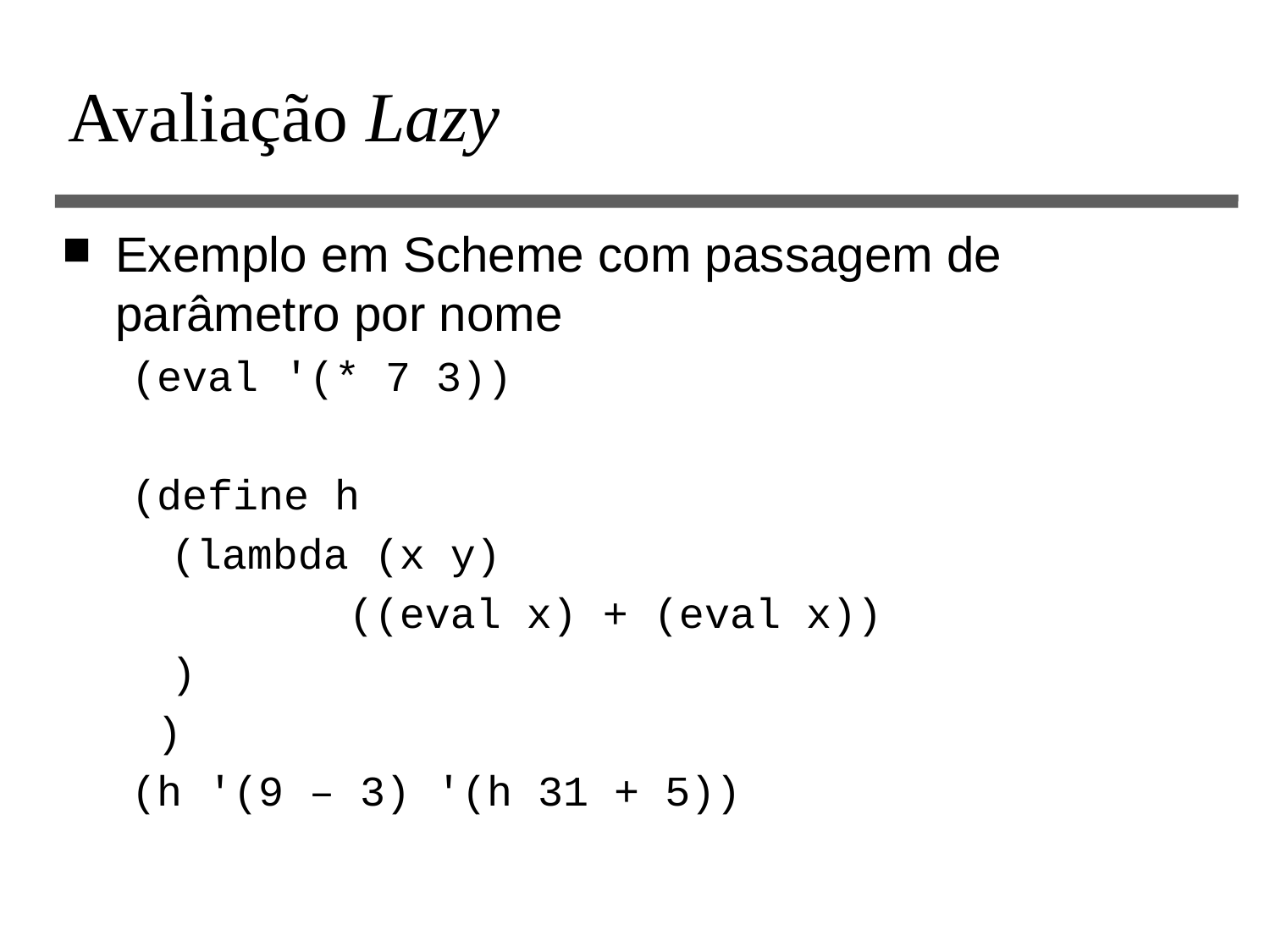

# Avaliação Lazy
Exemplo em Scheme com passagem de parâmetro por nome
(eval '(* 7 3))

(define h
	(lambda (x y)
		  ((eval x) + (eval x))
	)
 )
(h '(9 – 3) '(h 31 + 5))